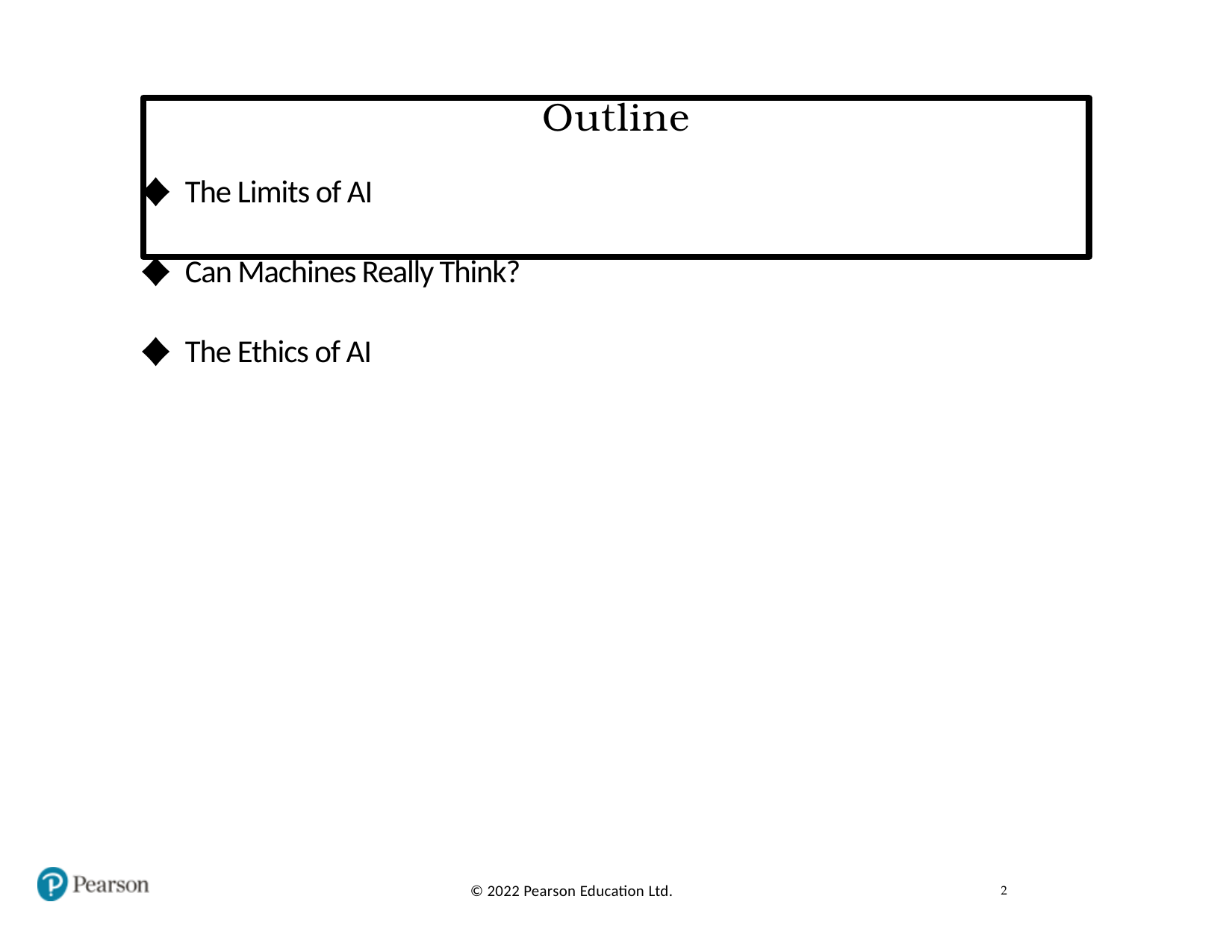

# Outline
The Limits of AI

Can Machines Really Think?

The Ethics of AI

2